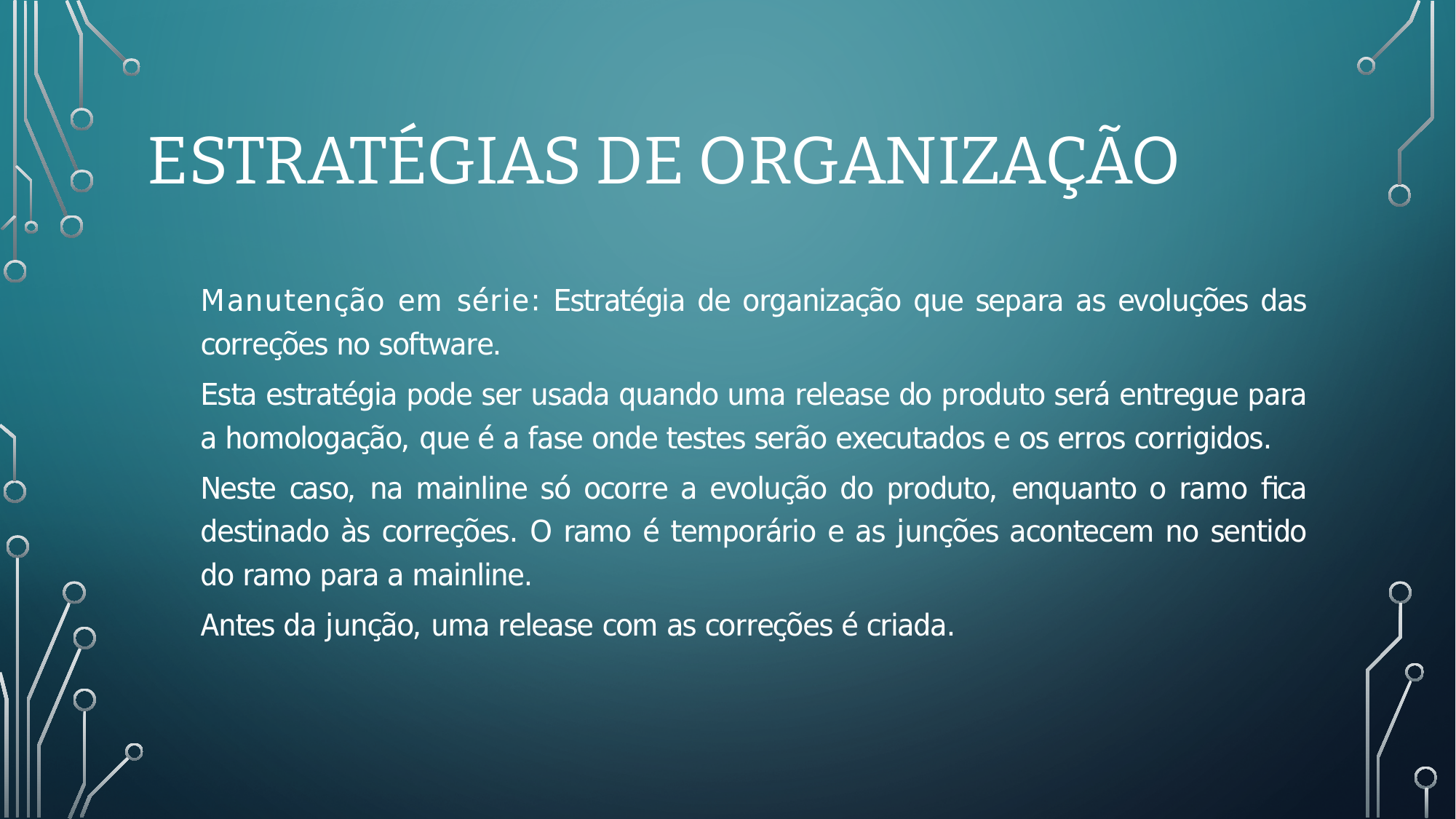

# Estratégias de Organização
Manutenção em série: Estratégia de organização que separa as evoluções das correções no software.
Esta estratégia pode ser usada quando uma release do produto será entregue para a homologação, que é a fase onde testes serão executados e os erros corrigidos.
Neste caso, na mainline só ocorre a evolução do produto, enquanto o ramo fica destinado às correções. O ramo é temporário e as junções acontecem no sentido do ramo para a mainline.
Antes da junção, uma release com as correções é criada.